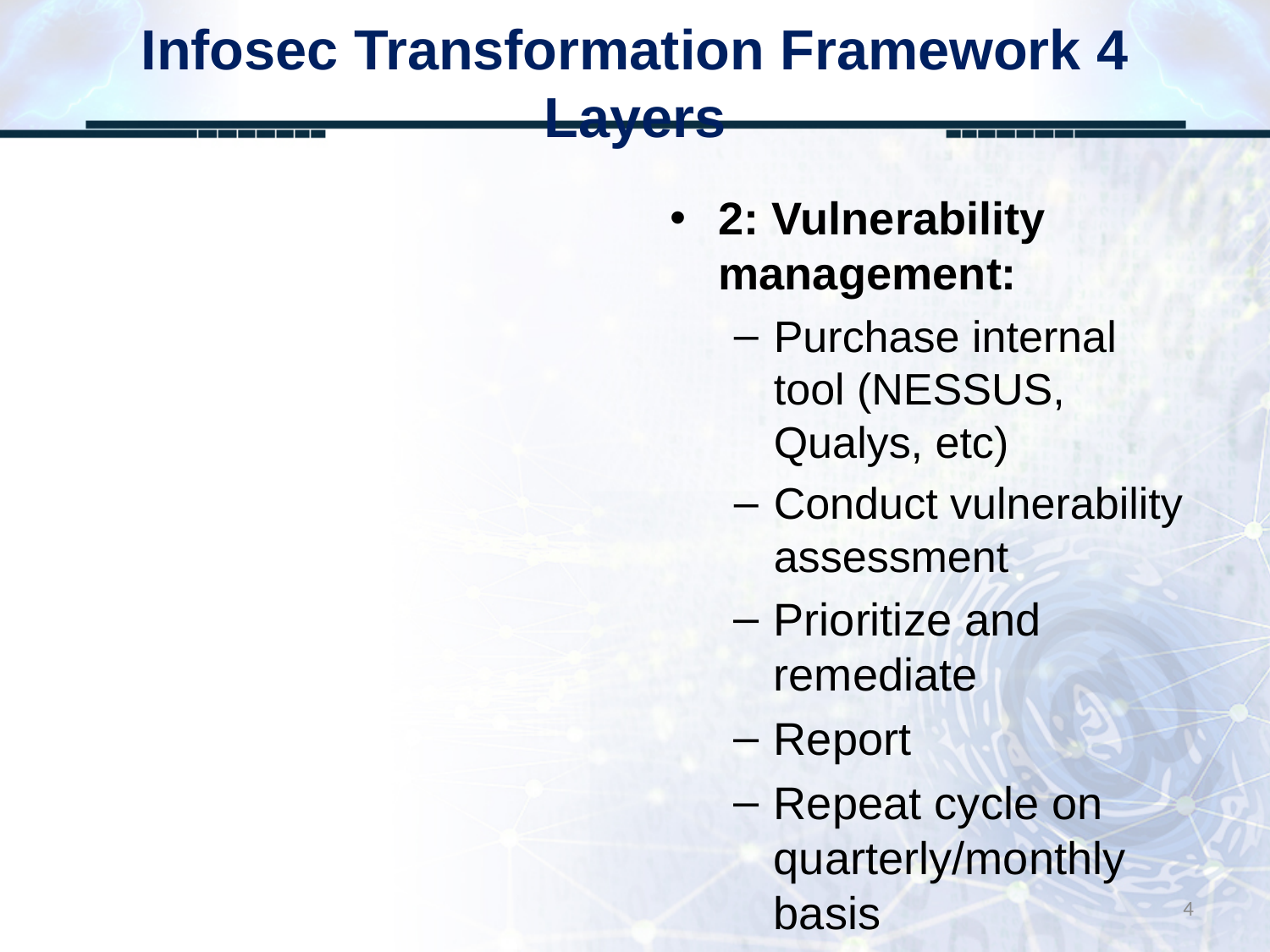

# Infosec Transformation Framework 4 Layers
2: Vulnerability management:
Purchase internal tool (NESSUS, Qualys, etc)
Conduct vulnerability assessment
Prioritize and remediate
Report
Repeat cycle on quarterly/monthly basis
4